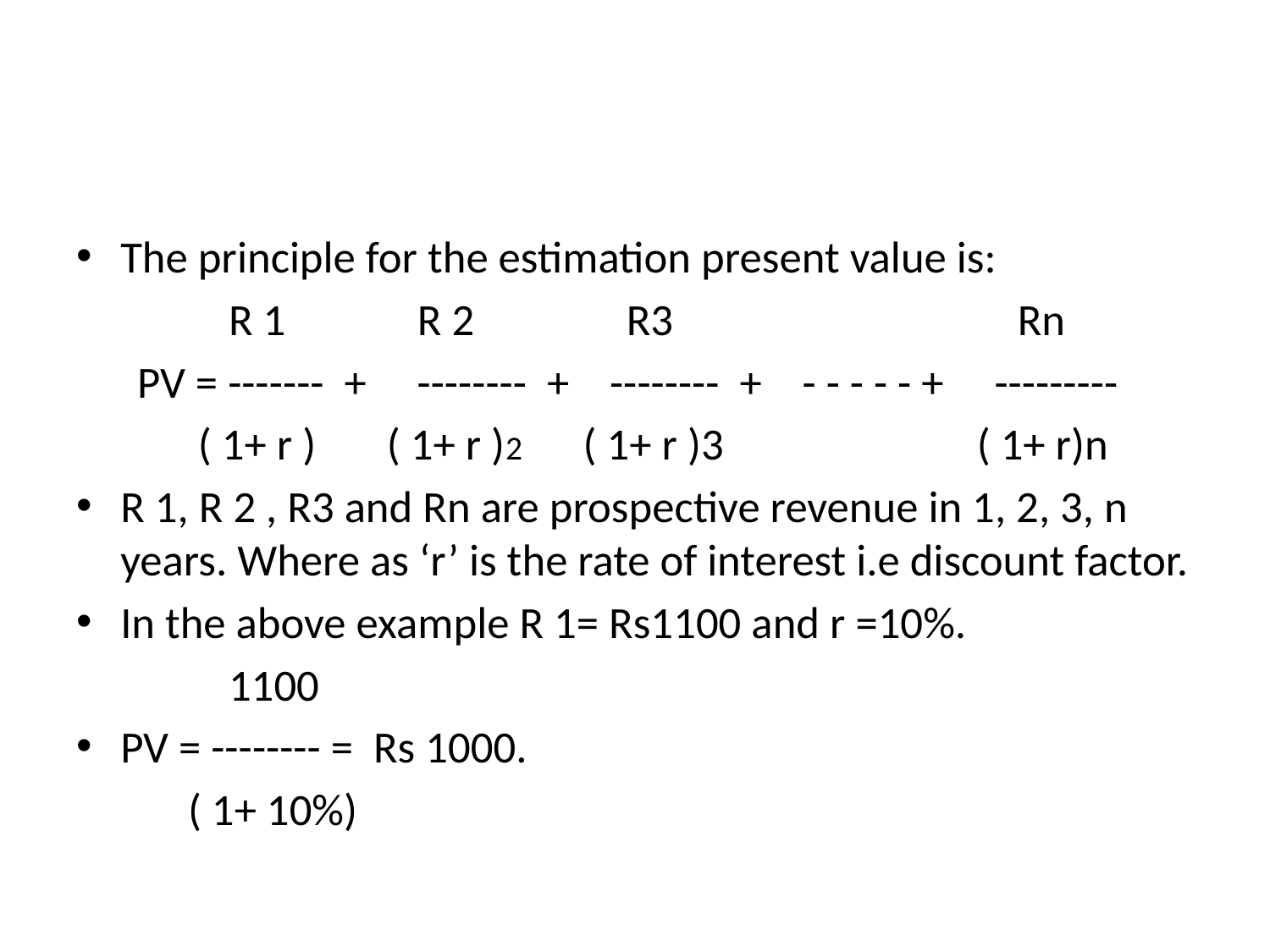

#
The principle for the estimation present value is:
               R 1             R 2               R3                                  Rn
      PV = -------  +     --------  +    --------  +    - - - - - +     ---------
            ( 1+ r )       ( 1+ r )2      ( 1+ r )3                         ( 1+ r)n
R 1, R 2 , R3 and Rn are prospective revenue in 1, 2, 3, n years. Where as ‘r’ is the rate of interest i.e discount factor.
In the above example R 1= Rs1100 and r =10%.
               1100
PV = -------- =  Rs 1000.
           ( 1+ 10%)